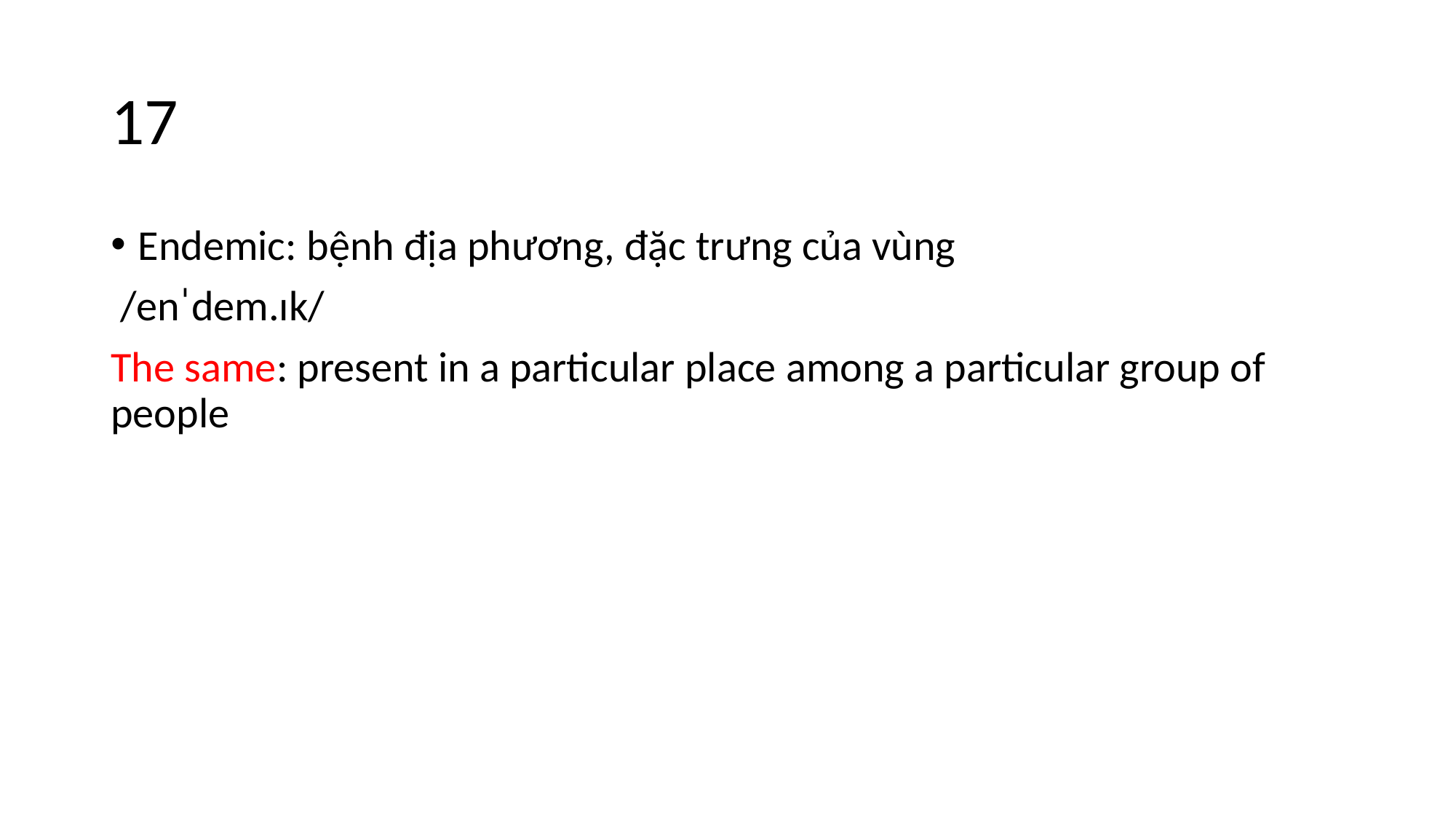

# 17
Endemic: bệnh địa phương, đặc trưng của vùng
 /enˈdem.ɪk/
The same: present in a particular place among a particular group of people